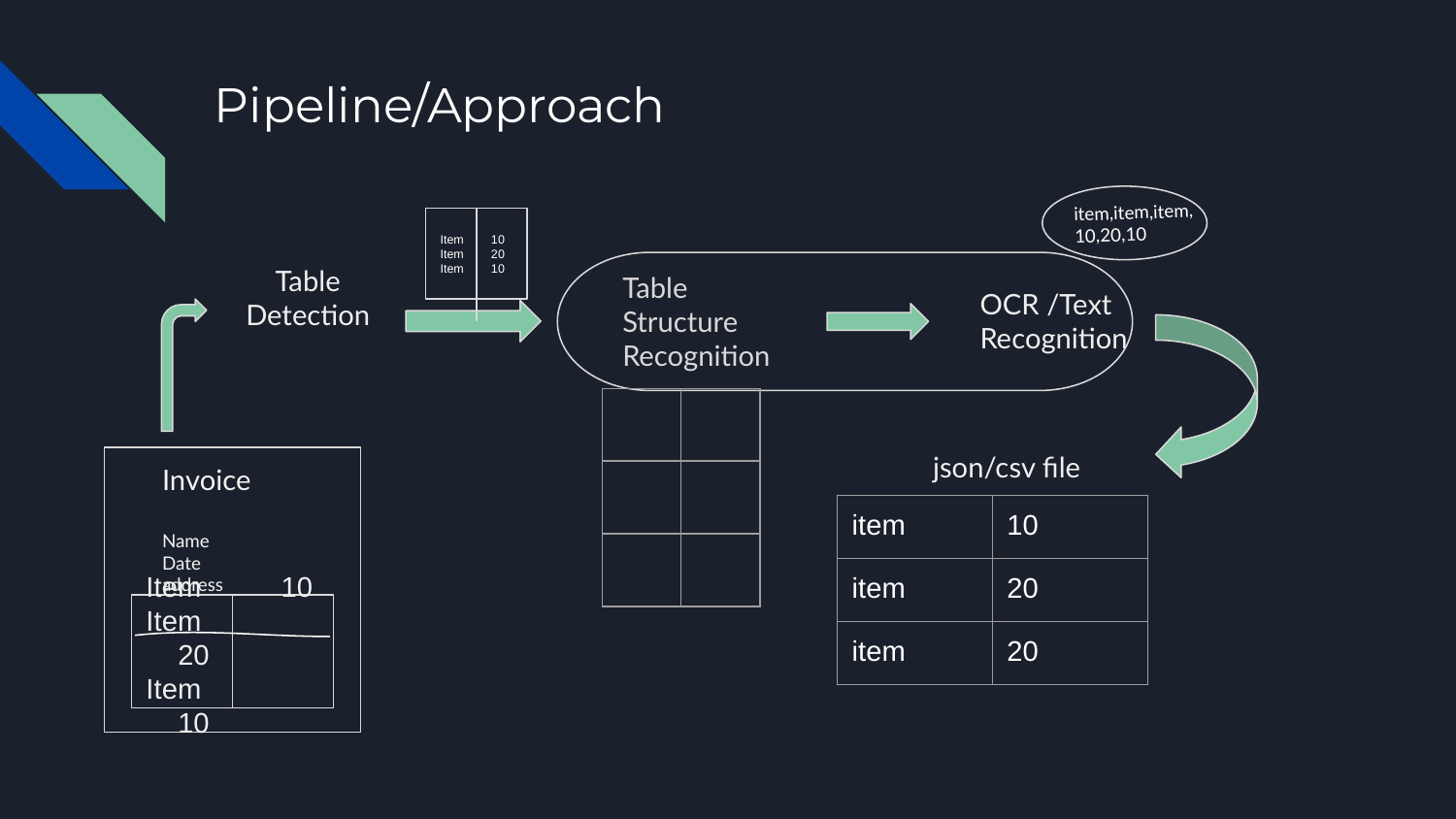

# Pipeline/Approach

item,item,item,10,20,10
Item        10
Item        20
Item        10
Table Detection

Table Structure Recognition
OCR /Text Recognition

|  |  |
| --- | --- |
|  |  |
|  |  |
json/csv file

Invoice

Name
Date
address
| item | 10 |
| --- | --- |
| item | 20 |
| item | 20 |
Item          10
Item	        20
Item	        10